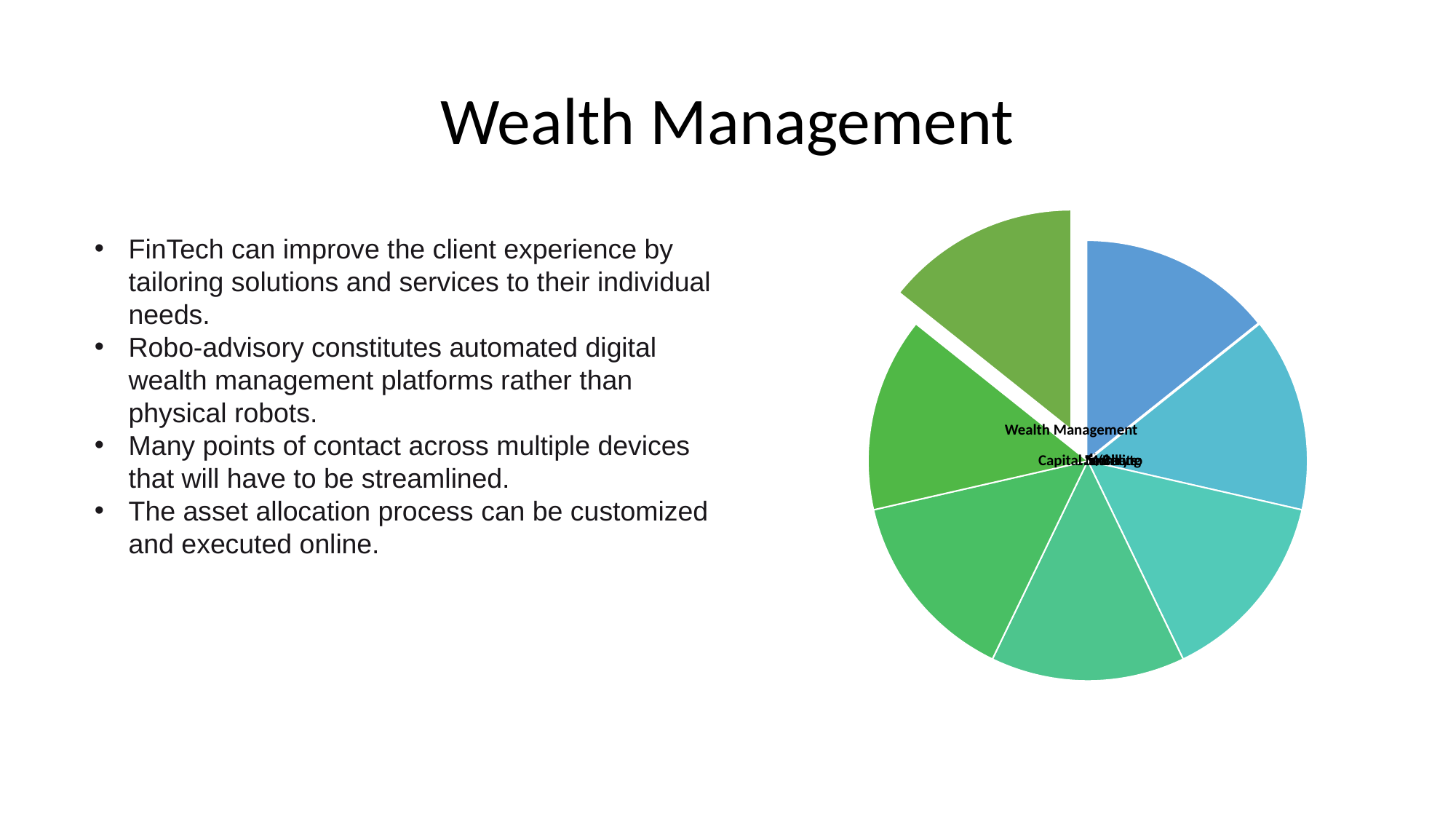

# Wealth Management
Lending
Blockchain/ cryto
RegTech
Payments/Billing
Insurance
Capital Markets
Wealth Management
FinTech can improve the client experience by tailoring solutions and services to their individual needs.
Robo-advisory constitutes automated digital wealth management platforms rather than physical robots.
Many points of contact across multiple devices that will have to be streamlined.
The asset allocation process can be customized and executed online.